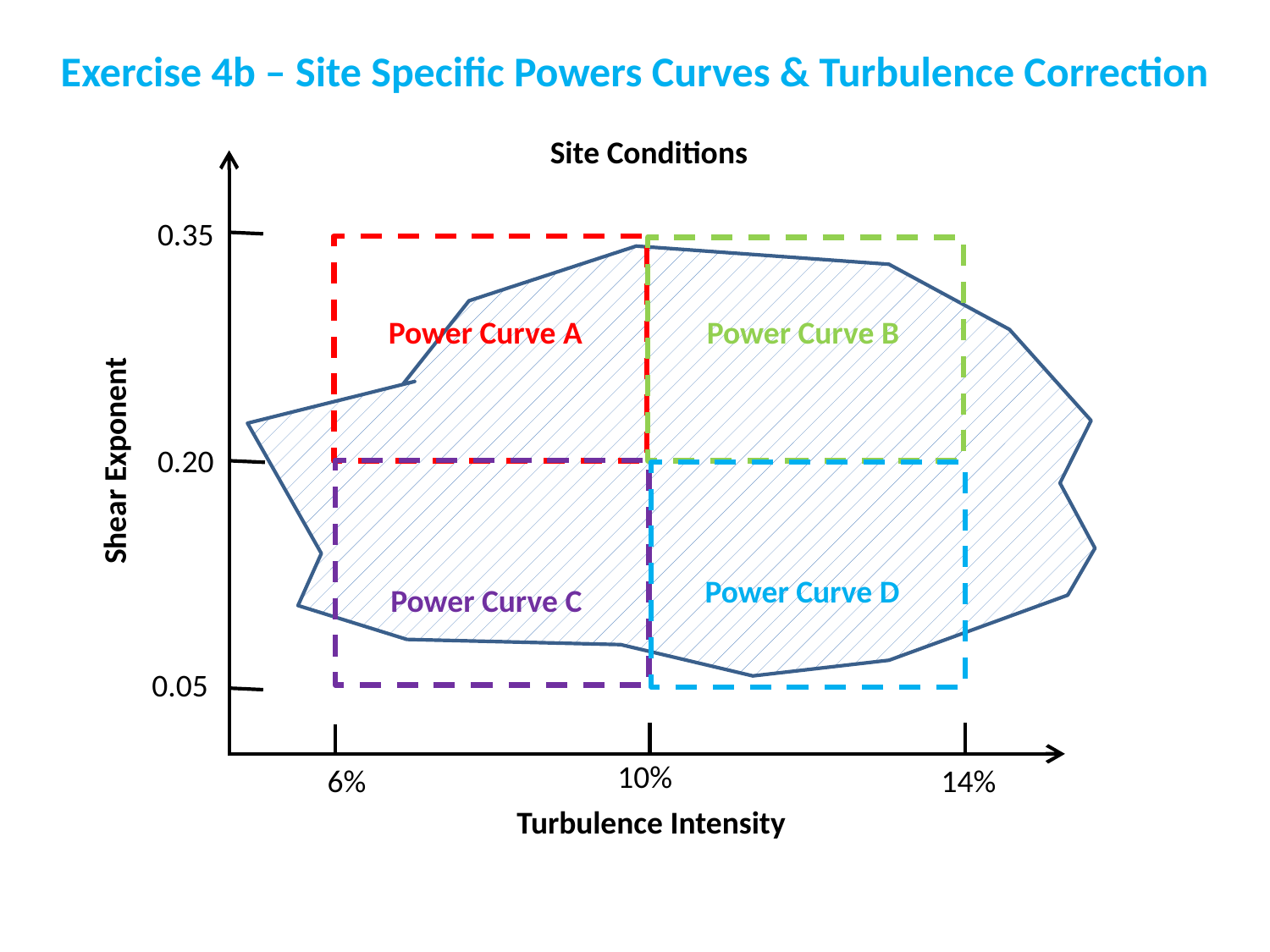

Exercise 4b – Site Specific Powers Curves & Turbulence Correction
Site Conditions
0.35

Power Curve A
Power Curve B
0.20
Shear Exponent

Power Curve D
Power Curve C
0.05
10%
6%
14%
Turbulence Intensity